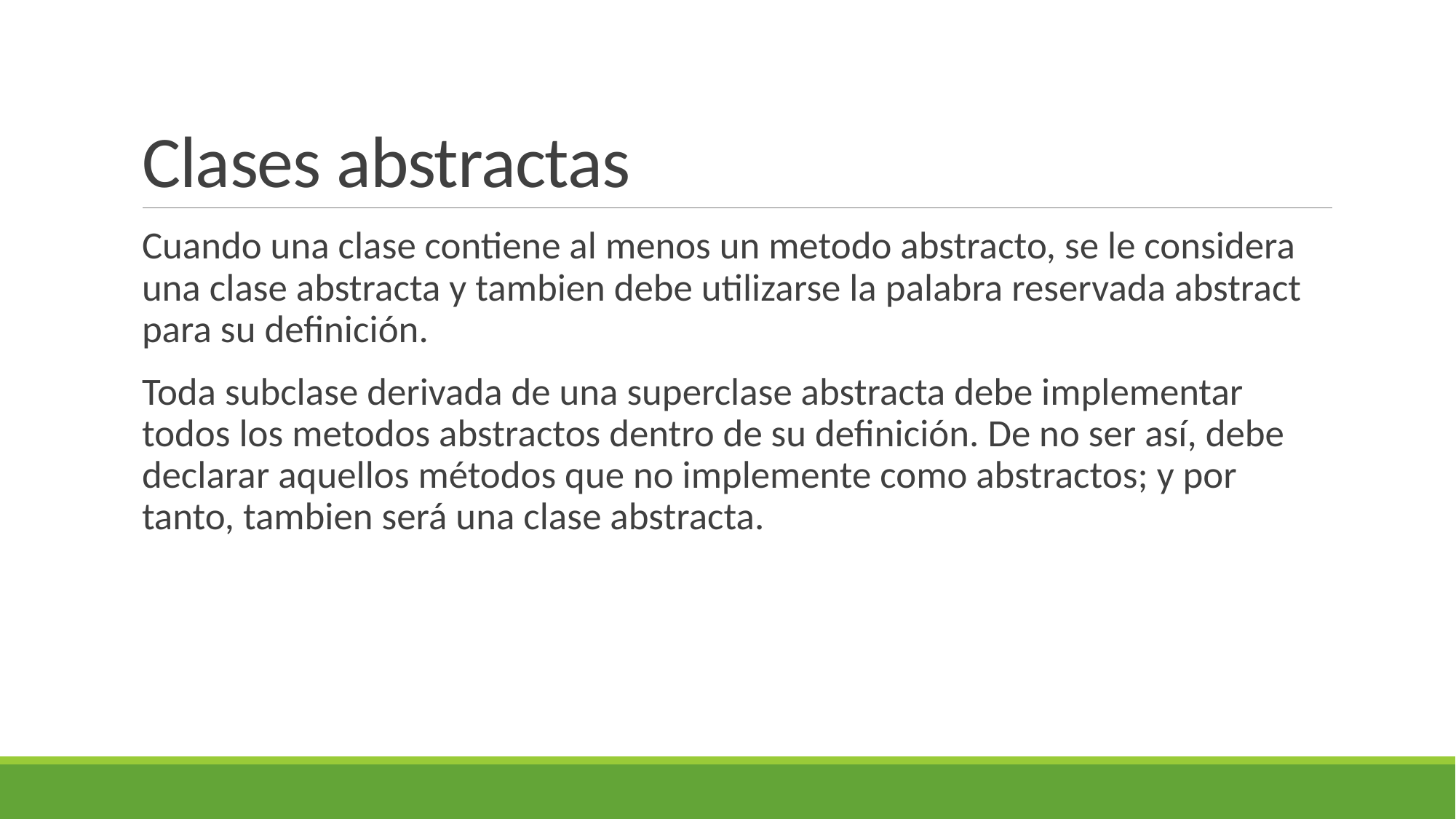

# Clases abstractas
Cuando una clase contiene al menos un metodo abstracto, se le considera una clase abstracta y tambien debe utilizarse la palabra reservada abstract para su definición.
Toda subclase derivada de una superclase abstracta debe implementar todos los metodos abstractos dentro de su definición. De no ser así, debe declarar aquellos métodos que no implemente como abstractos; y por tanto, tambien será una clase abstracta.